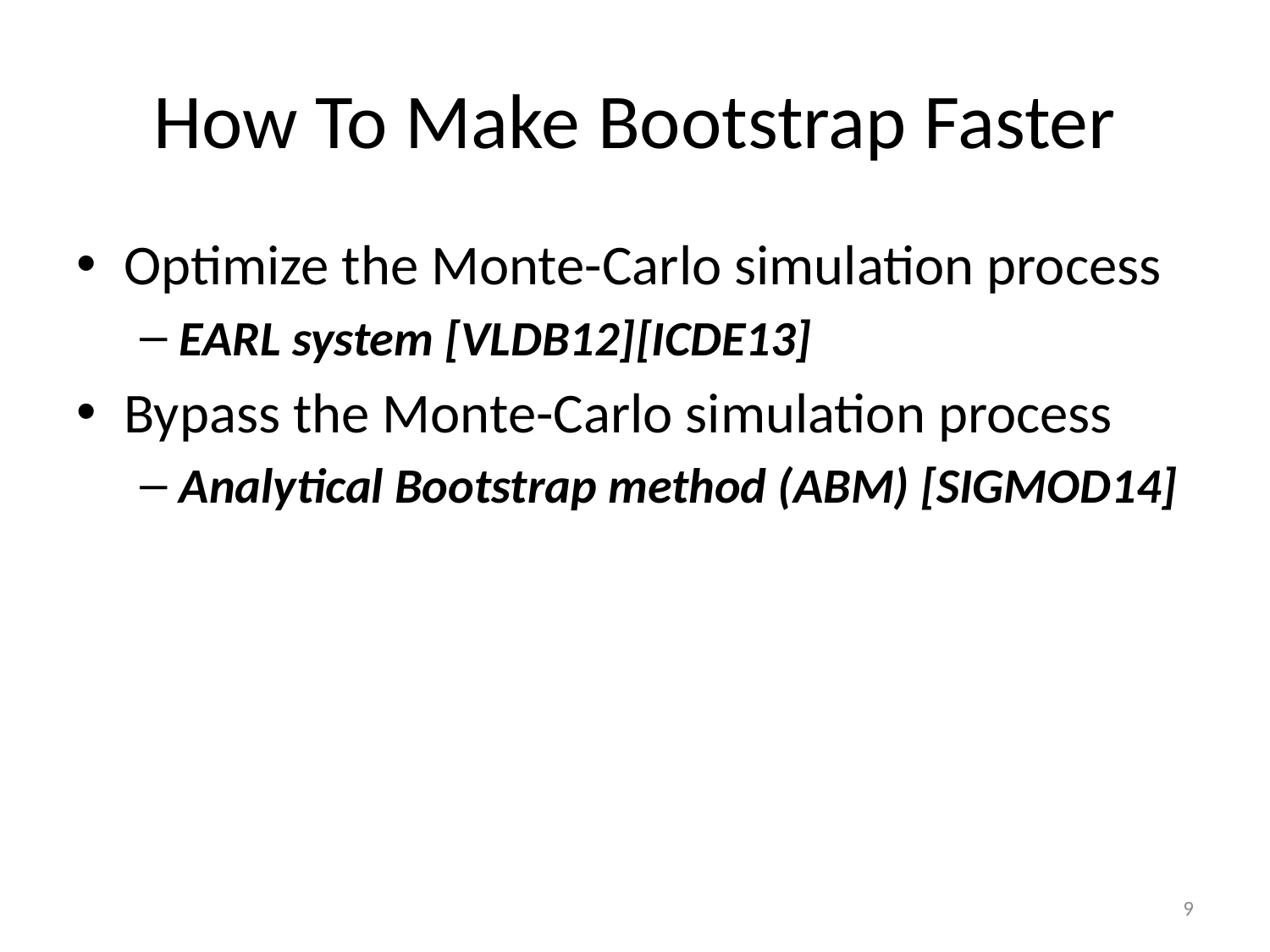

# How To Make Bootstrap Faster
Optimize the Monte-Carlo simulation process
EARL system [VLDB12][ICDE13]
Bypass the Monte-Carlo simulation process
Analytical Bootstrap method (ABM) [SIGMOD14]
9